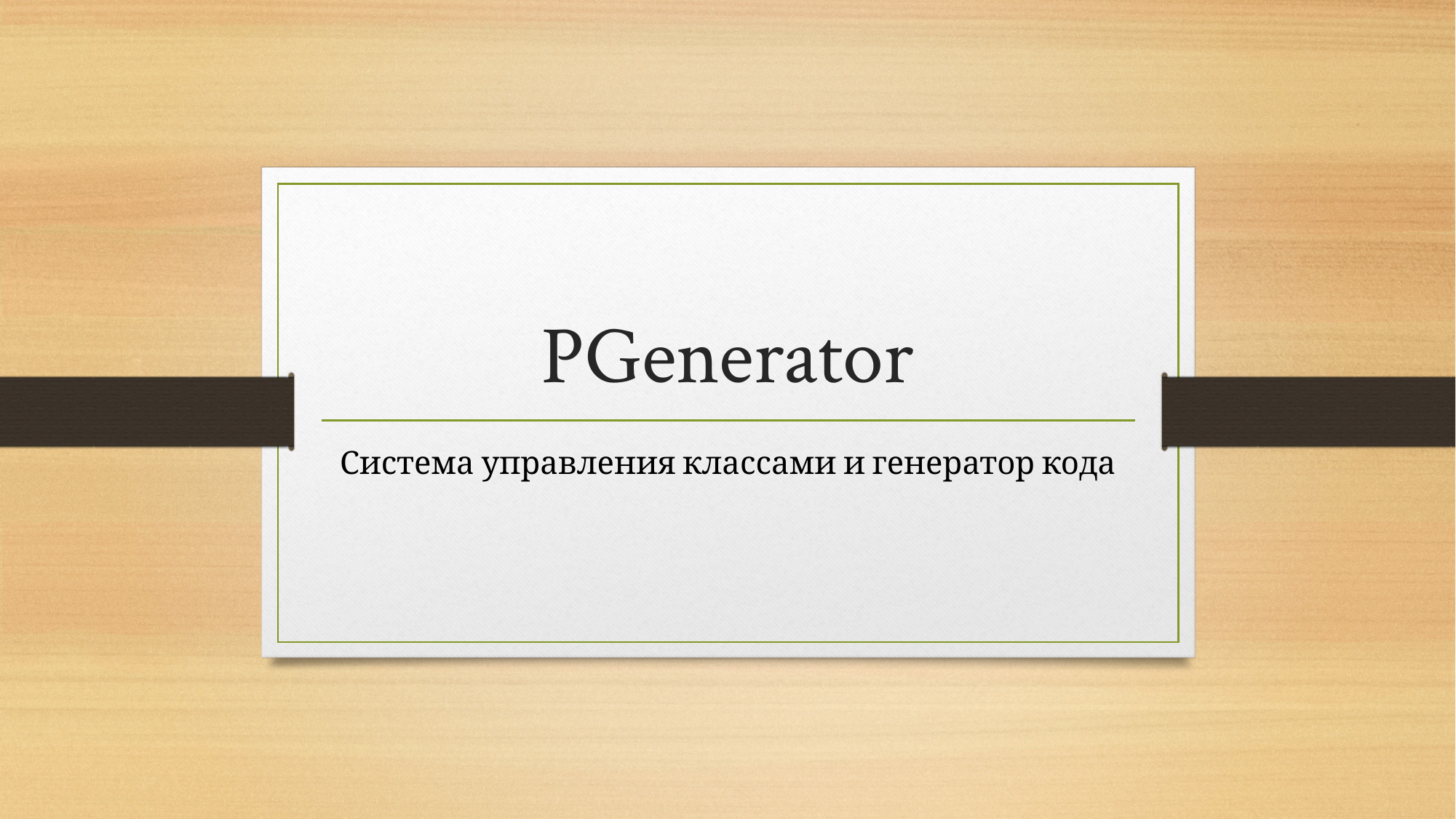

# PGenerator
Система управления классами и генератор кода